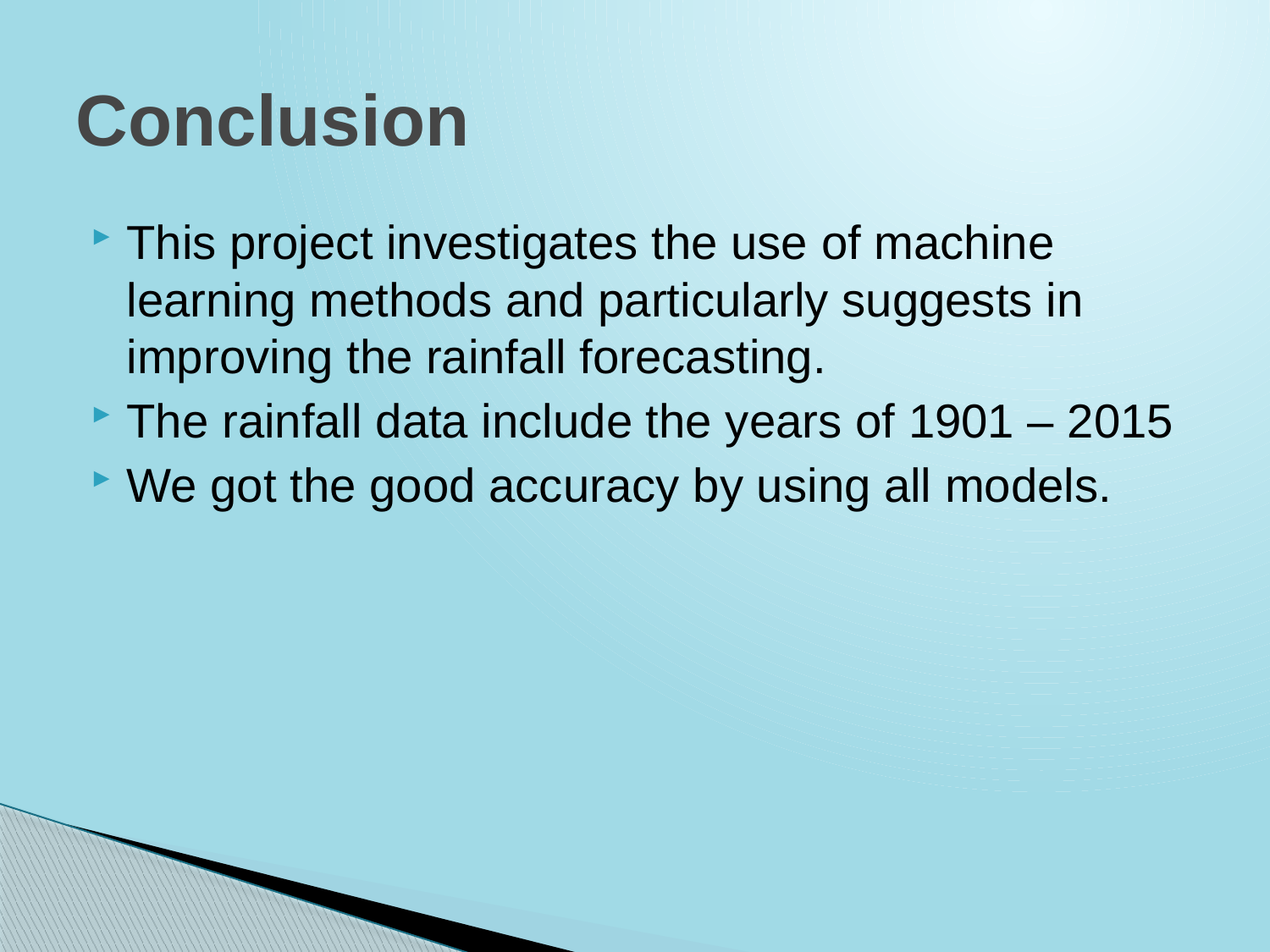

# Conclusion
This project investigates the use of machine learning methods and particularly suggests in improving the rainfall forecasting.
The rainfall data include the years of 1901 – 2015
We got the good accuracy by using all models.